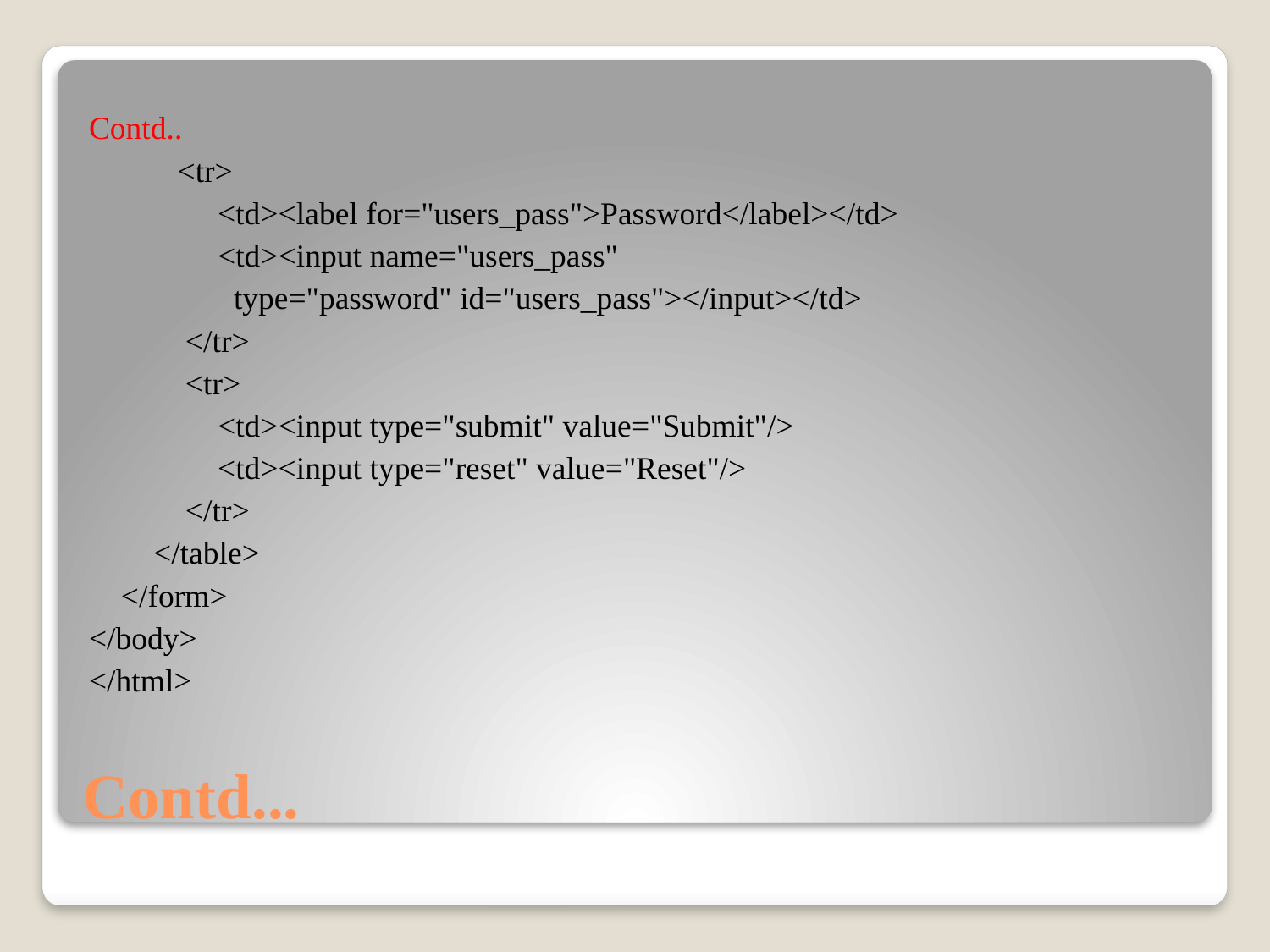

Contd..
           <tr>
                <td><label for="users_pass">Password</label></td>
                <td><input name="users_pass"
                  type="password" id="users_pass"></input></td>
            </tr>
            <tr>
                <td><input type="submit" value="Submit"/>
                <td><input type="reset" value="Reset"/>
            </tr>
        </table>
    </form>
</body>
</html>

# Contd...